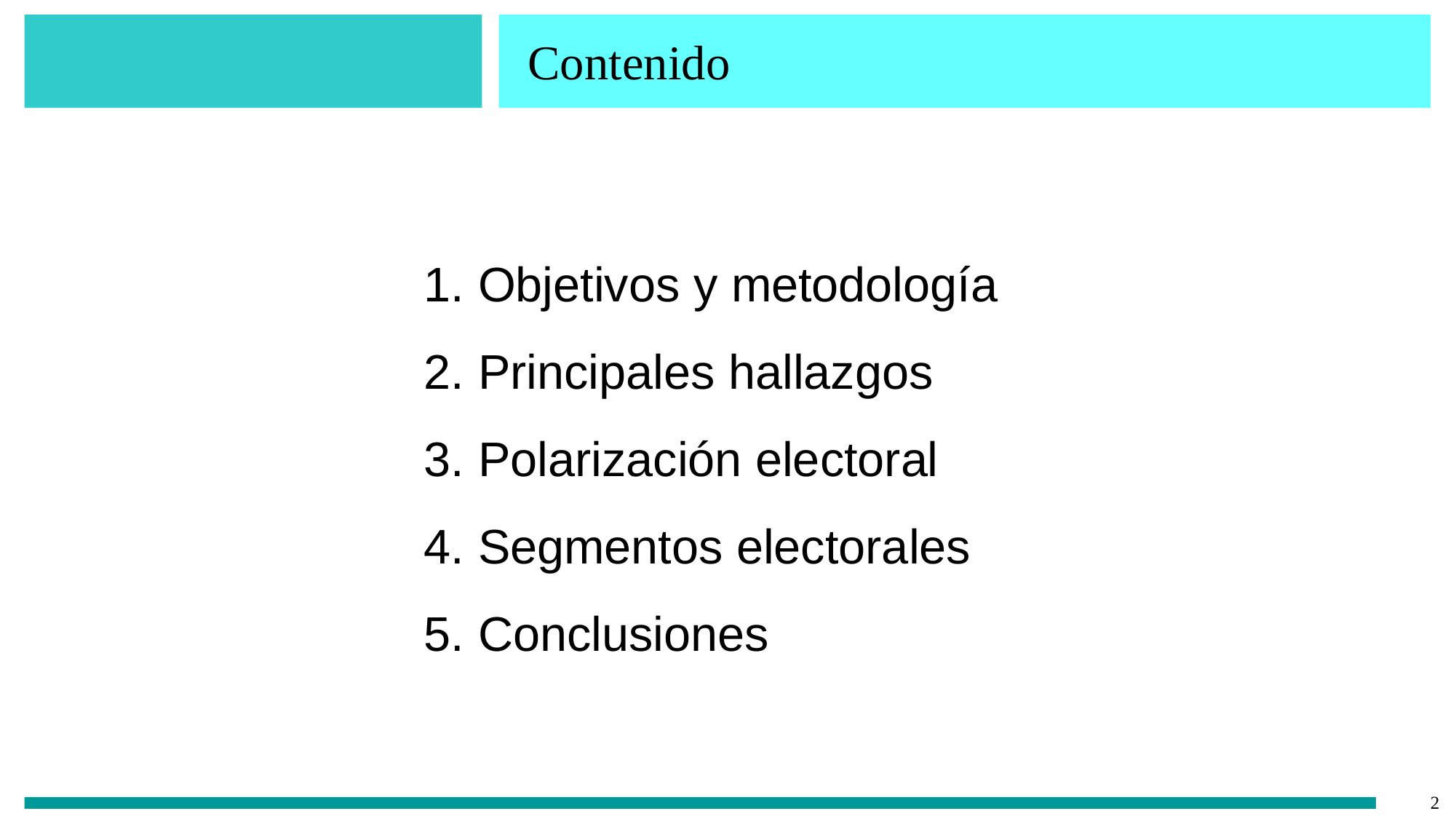

# Contenido
Objetivos y metodología
Principales hallazgos
Polarización electoral
Segmentos electorales
Conclusiones
2